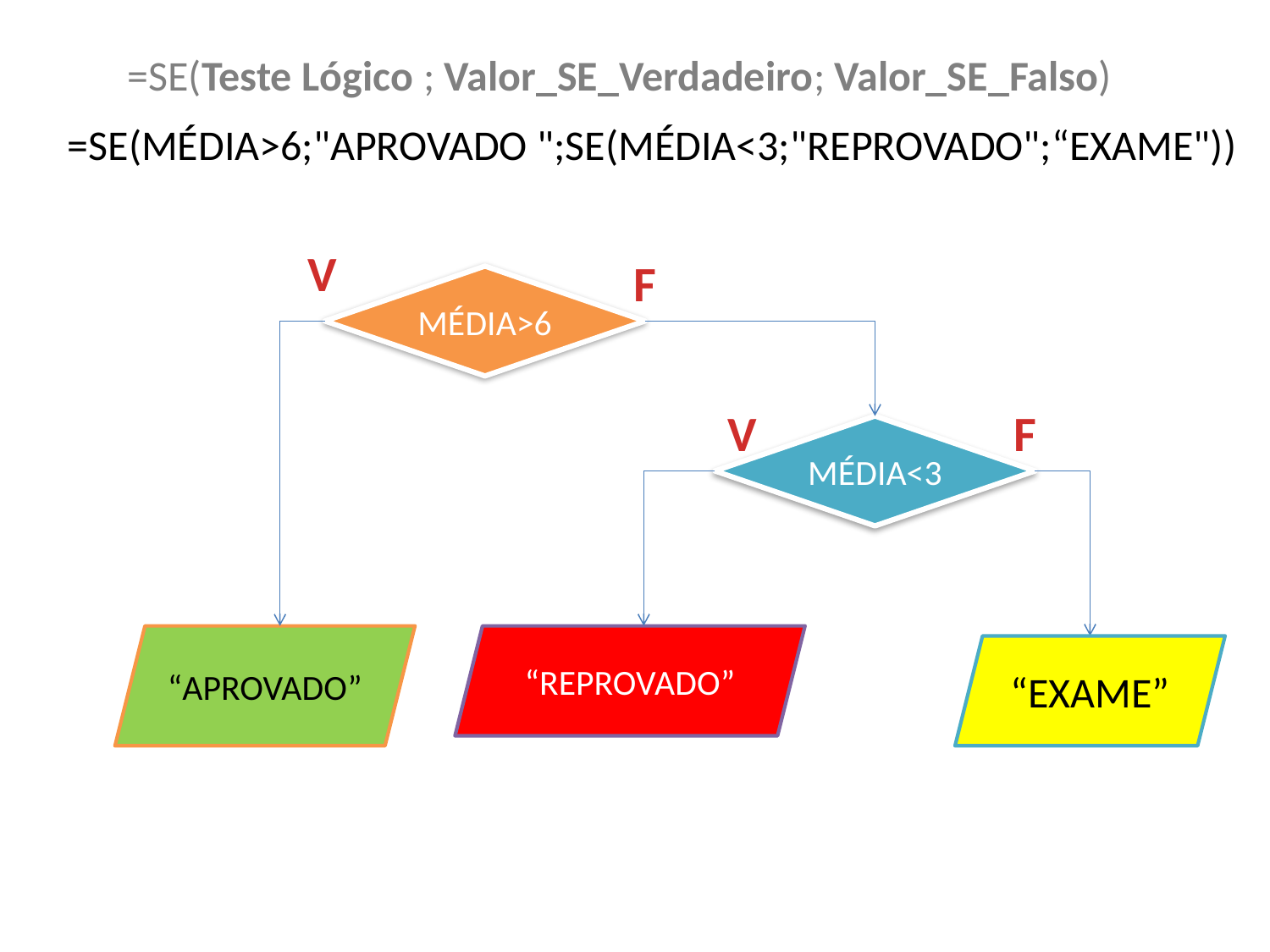

=SE(Teste Lógico ; Valor_SE_Verdadeiro; Valor_SE_Falso)
=SE(MÉDIA>6;"APROVADO ";SE(MÉDIA<3;"REPROVADO";“EXAME"))
V
F
MÉDIA>6
V
F
MÉDIA<3
“APROVADO”
“REPROVADO”
“EXAME”